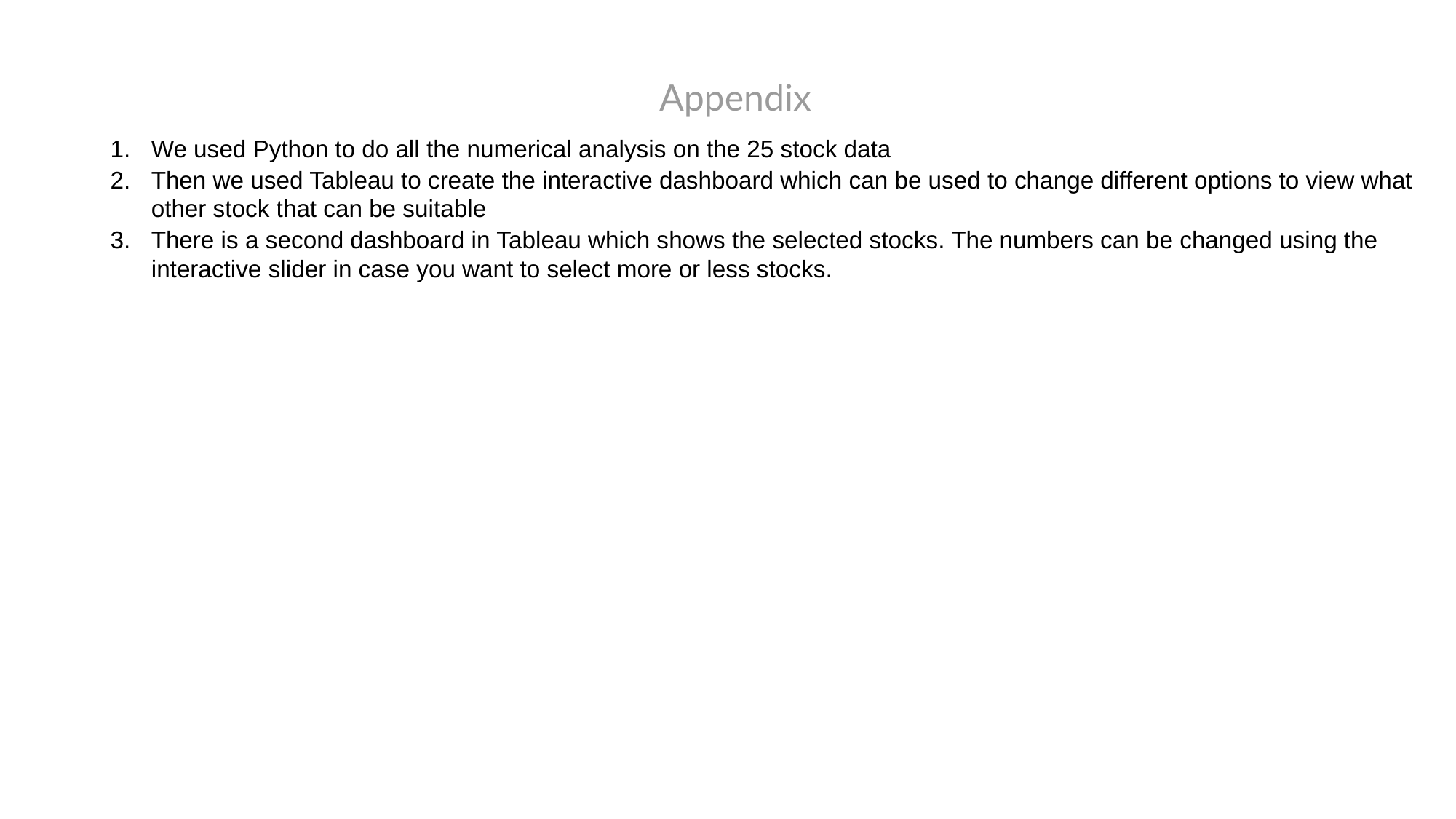

Appendix
We used Python to do all the numerical analysis on the 25 stock data
Then we used Tableau to create the interactive dashboard which can be used to change different options to view what other stock that can be suitable
There is a second dashboard in Tableau which shows the selected stocks. The numbers can be changed using the interactive slider in case you want to select more or less stocks.